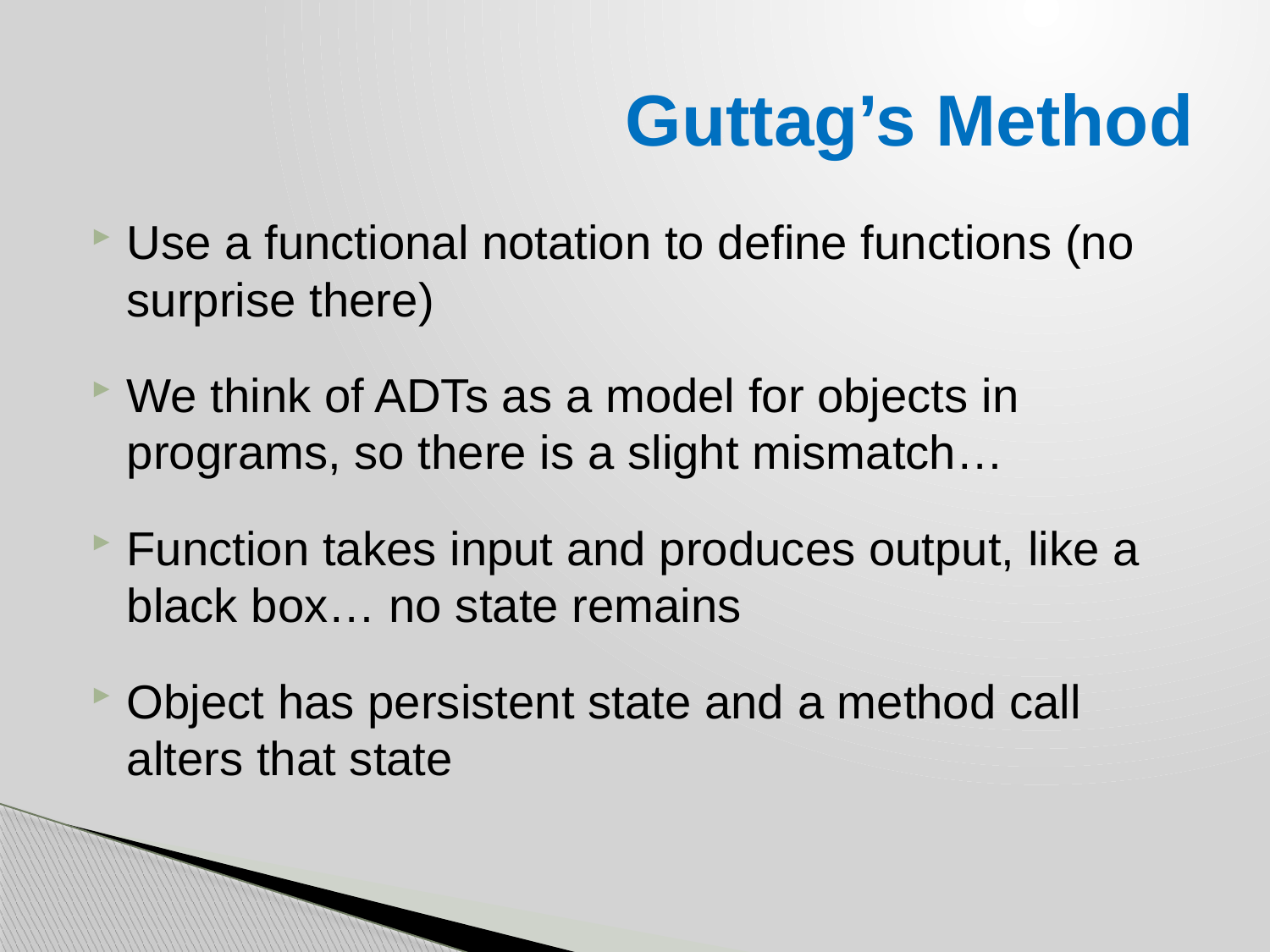

# Guttag’s Method
Use a functional notation to define functions (no surprise there)
We think of ADTs as a model for objects in programs, so there is a slight mismatch…
Function takes input and produces output, like a black box… no state remains
Object has persistent state and a method call alters that state